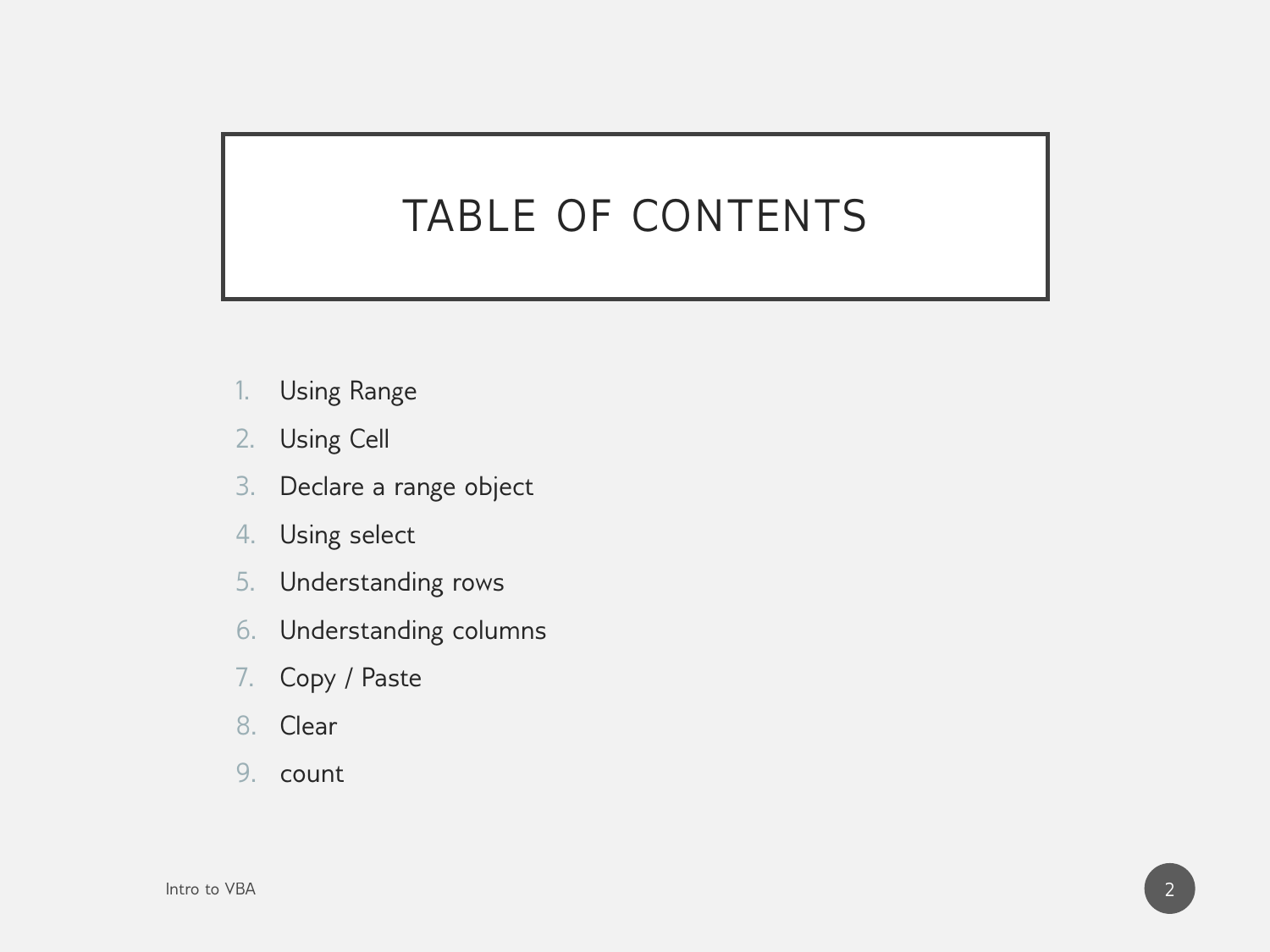

# Table of Contents
Using Range
Using Cell
Declare a range object
Using select
Understanding rows
Understanding columns
Copy / Paste
Clear
count

2
Intro to VBA